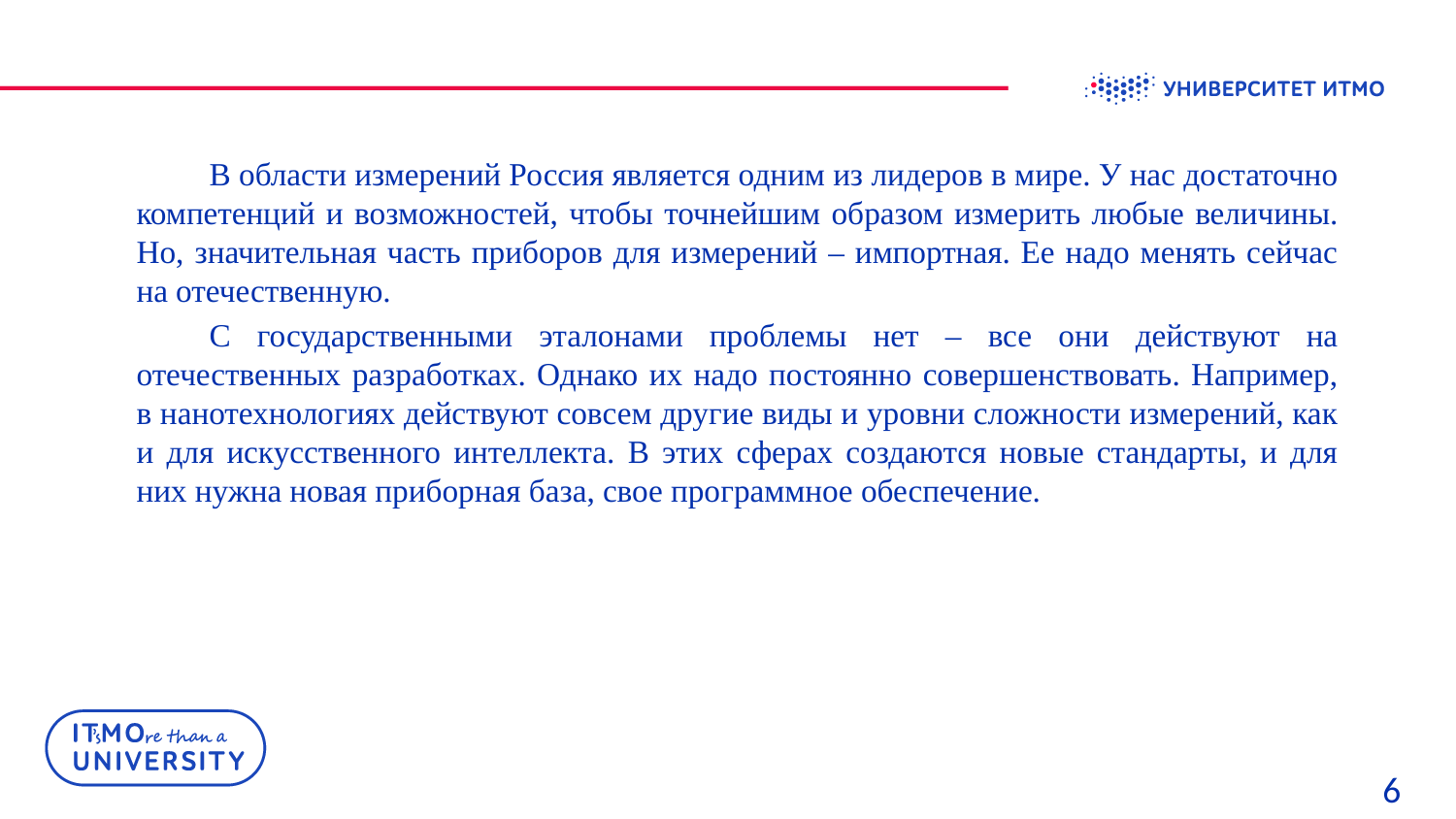

В области измерений Россия является одним из лидеров в мире. У нас достаточно компетенций и возможностей, чтобы точнейшим образом измерить любые величины. Но, значительная часть приборов для измерений – импортная. Ее надо менять сейчас на отечественную.
С государственными эталонами проблемы нет – все они действуют на отечественных разработках. Однако их надо постоянно совершенствовать. Например, в нанотехнологиях действуют совсем другие виды и уровни сложности измерений, как и для искусственного интеллекта. В этих сферах создаются новые стандарты, и для них нужна новая приборная база, свое программное обеспечение.

6